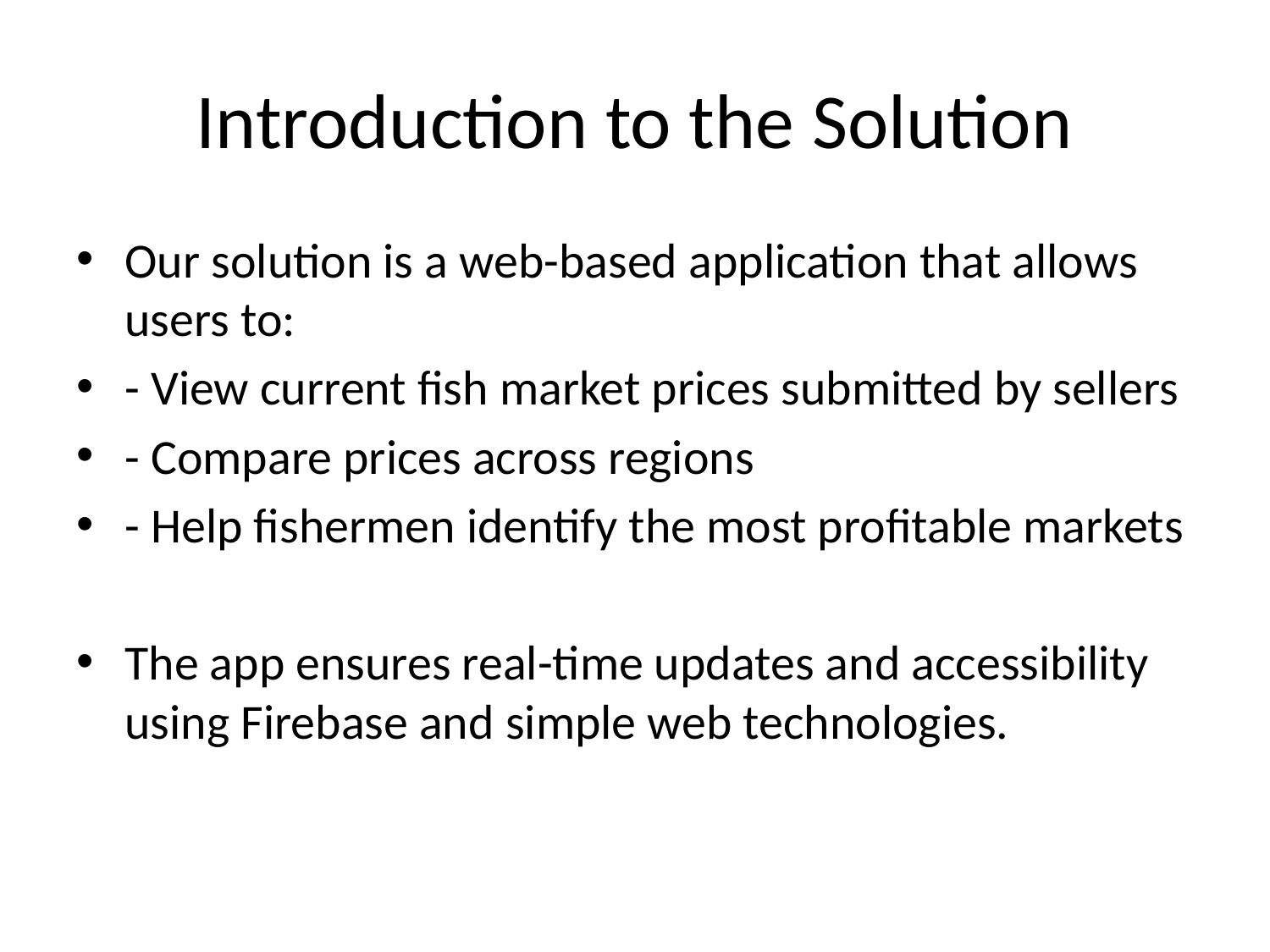

# Introduction to the Solution
Our solution is a web-based application that allows users to:
- View current fish market prices submitted by sellers
- Compare prices across regions
- Help fishermen identify the most profitable markets

The app ensures real-time updates and accessibility using Firebase and simple web technologies.